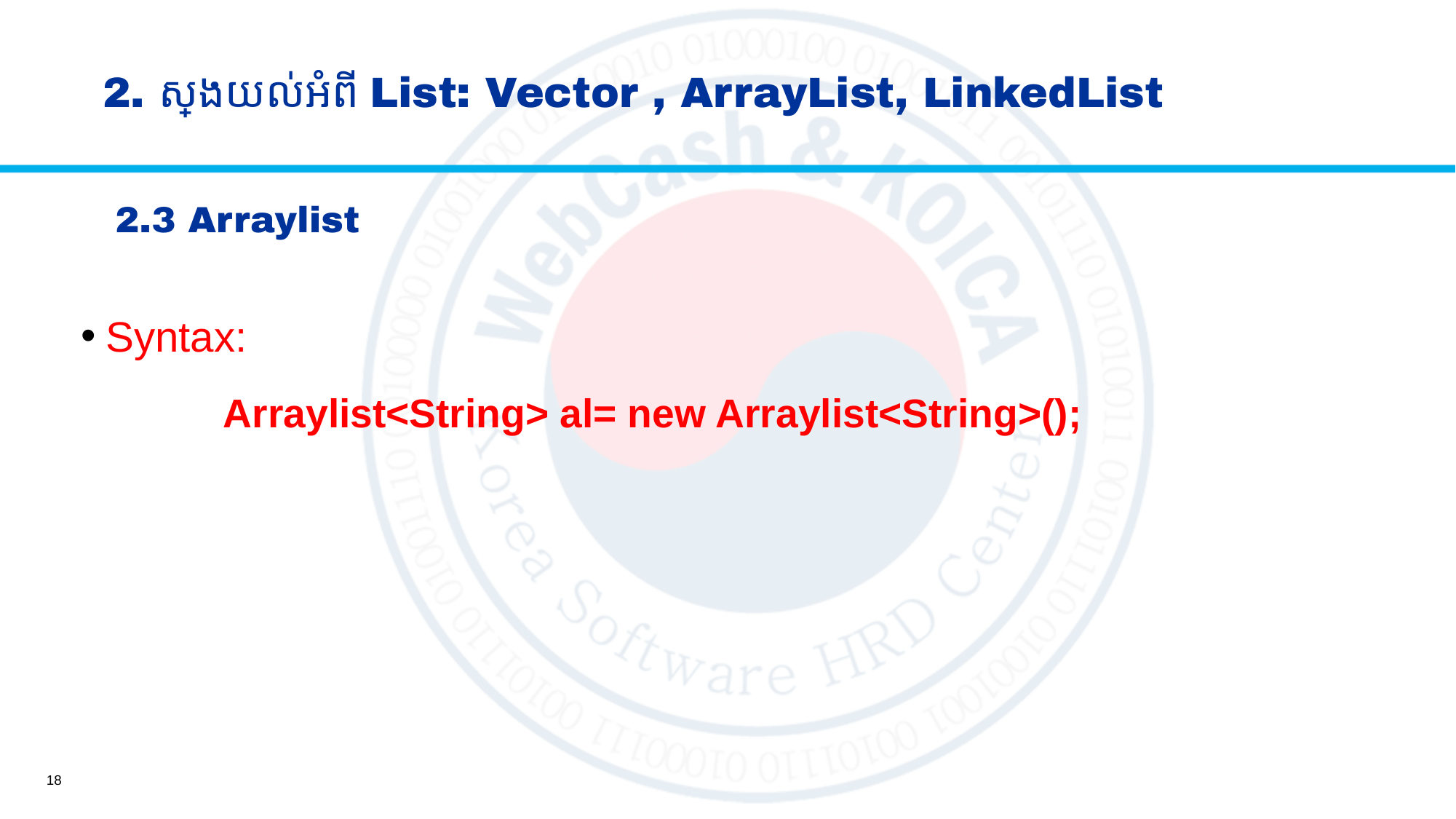

2. ស្វែងយល់អំពី List: Vector , ArrayList, LinkedList
# 2.3 Arraylist
Syntax:
            Arraylist<String> al= new Arraylist<String>();
18